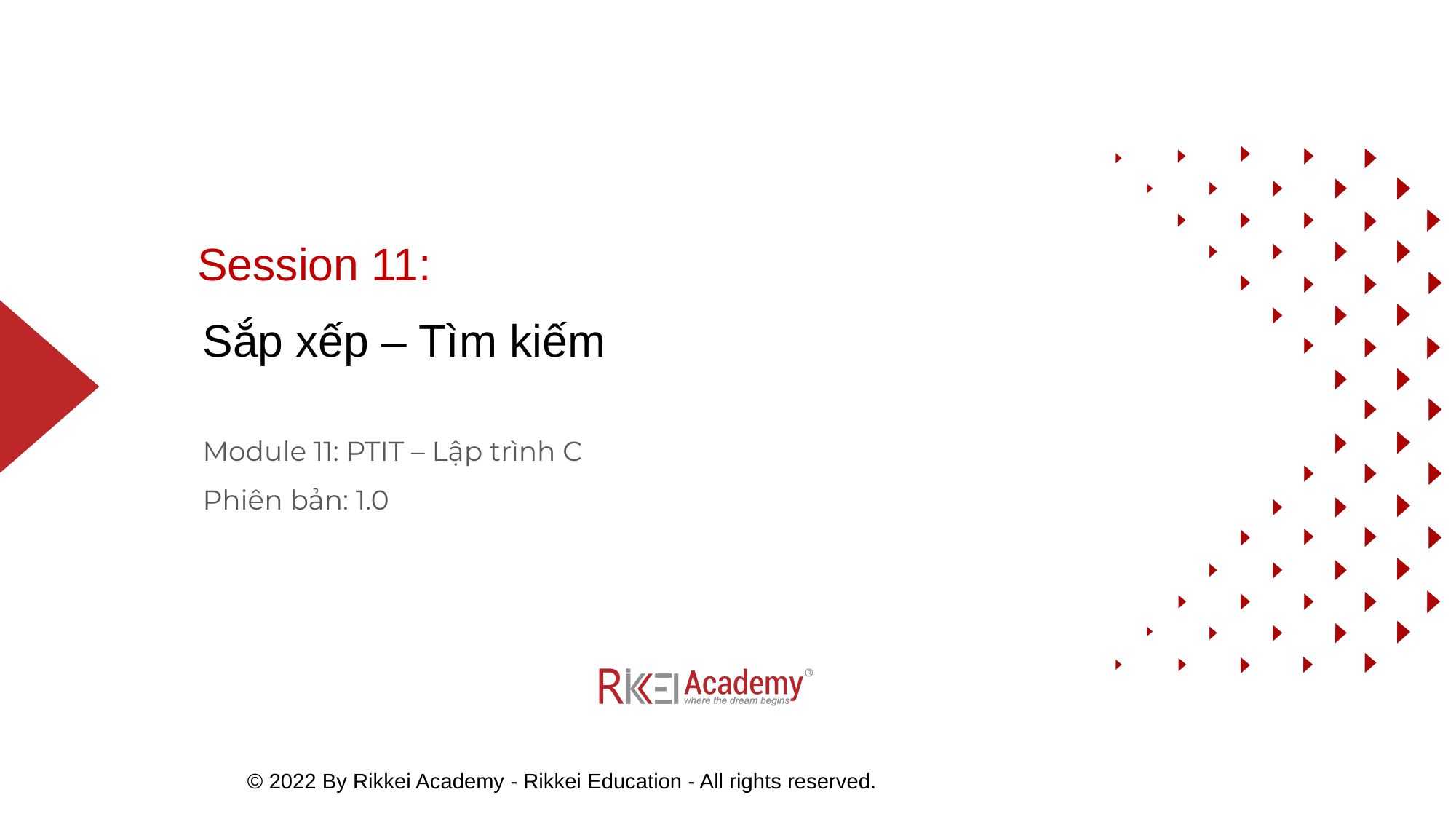

Session 11:
# Sắp xếp – Tìm kiếm
Module 11: PTIT – Lập trình C
Phiên bản: 1.0